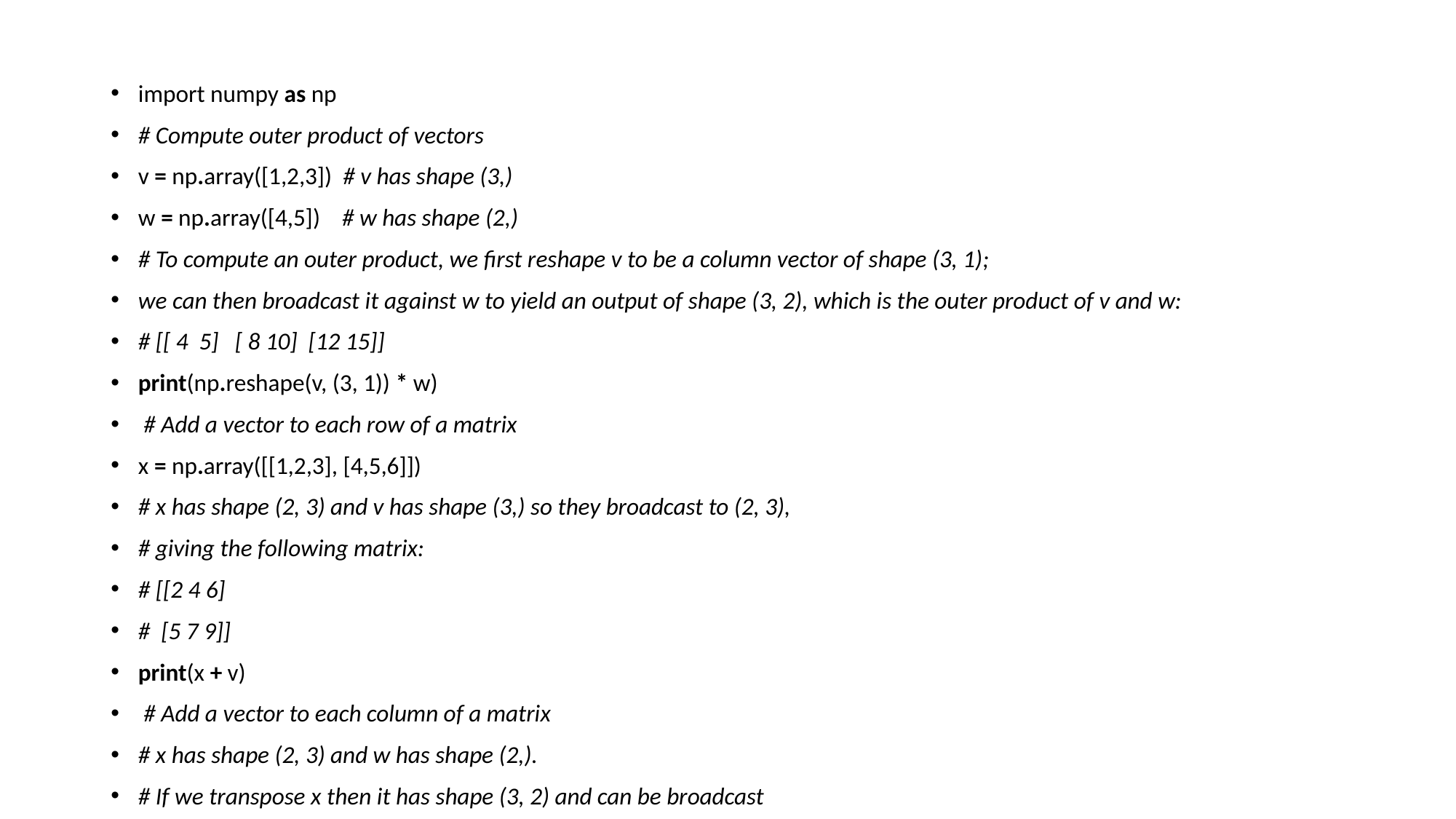

import numpy as np
# Compute outer product of vectors
v = np.array([1,2,3])  # v has shape (3,)
w = np.array([4,5])    # w has shape (2,)
# To compute an outer product, we first reshape v to be a column vector of shape (3, 1);
we can then broadcast it against w to yield an output of shape (3, 2), which is the outer product of v and w:
# [[ 4  5]   [ 8 10]  [12 15]]
print(np.reshape(v, (3, 1)) * w)
 # Add a vector to each row of a matrix
x = np.array([[1,2,3], [4,5,6]])
# x has shape (2, 3) and v has shape (3,) so they broadcast to (2, 3),
# giving the following matrix:
# [[2 4 6]
#  [5 7 9]]
print(x + v)
 # Add a vector to each column of a matrix
# x has shape (2, 3) and w has shape (2,).
# If we transpose x then it has shape (3, 2) and can be broadcast